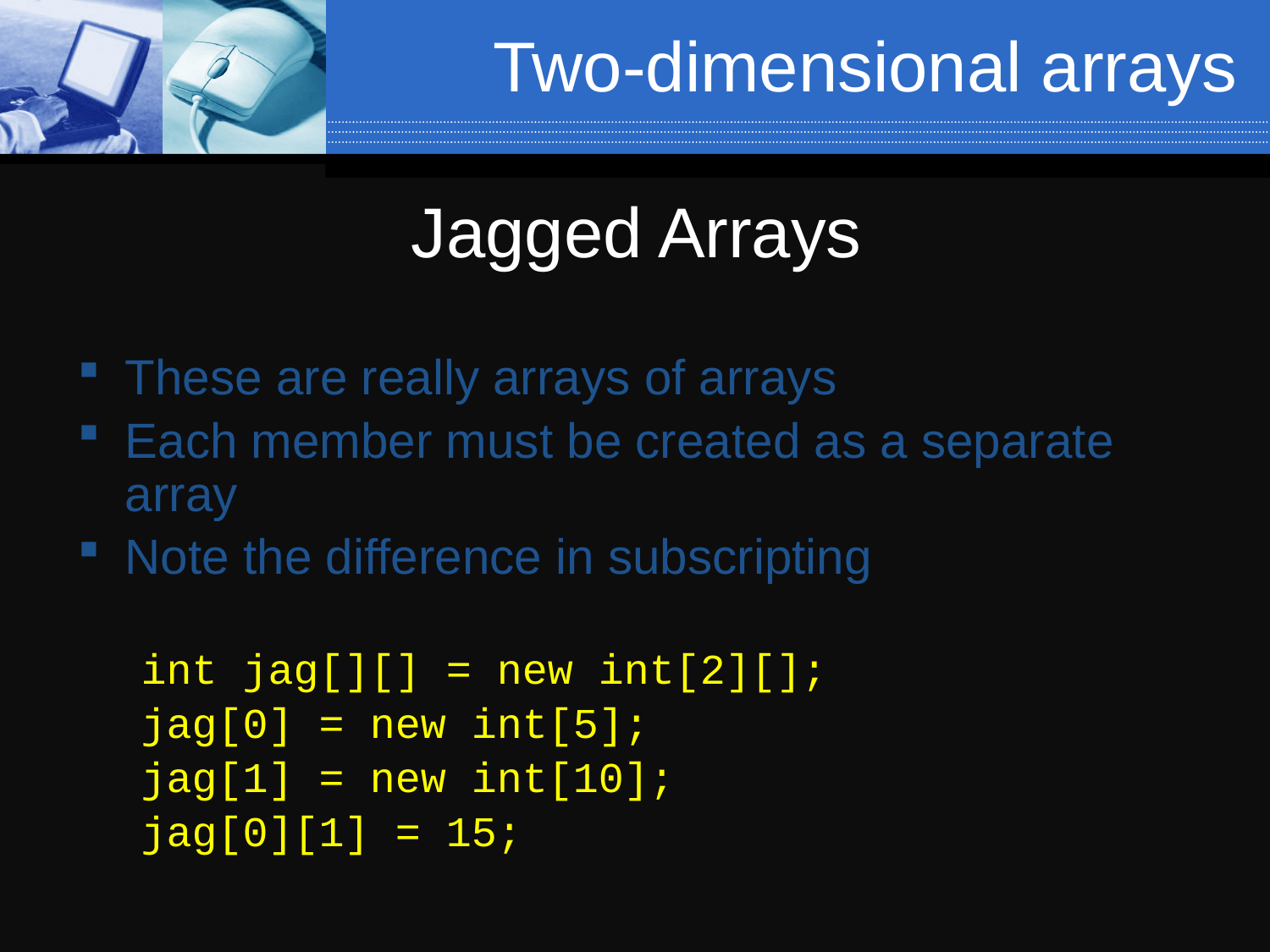

# Two-dimensional arrays
Jagged Arrays
These are really arrays of arrays
Each member must be created as a separate array
Note the difference in subscripting

int jag[][] = new int[2][];
jag[0] = new int[5];
jag[1] = new int[10];
jag[0][1] = 15;